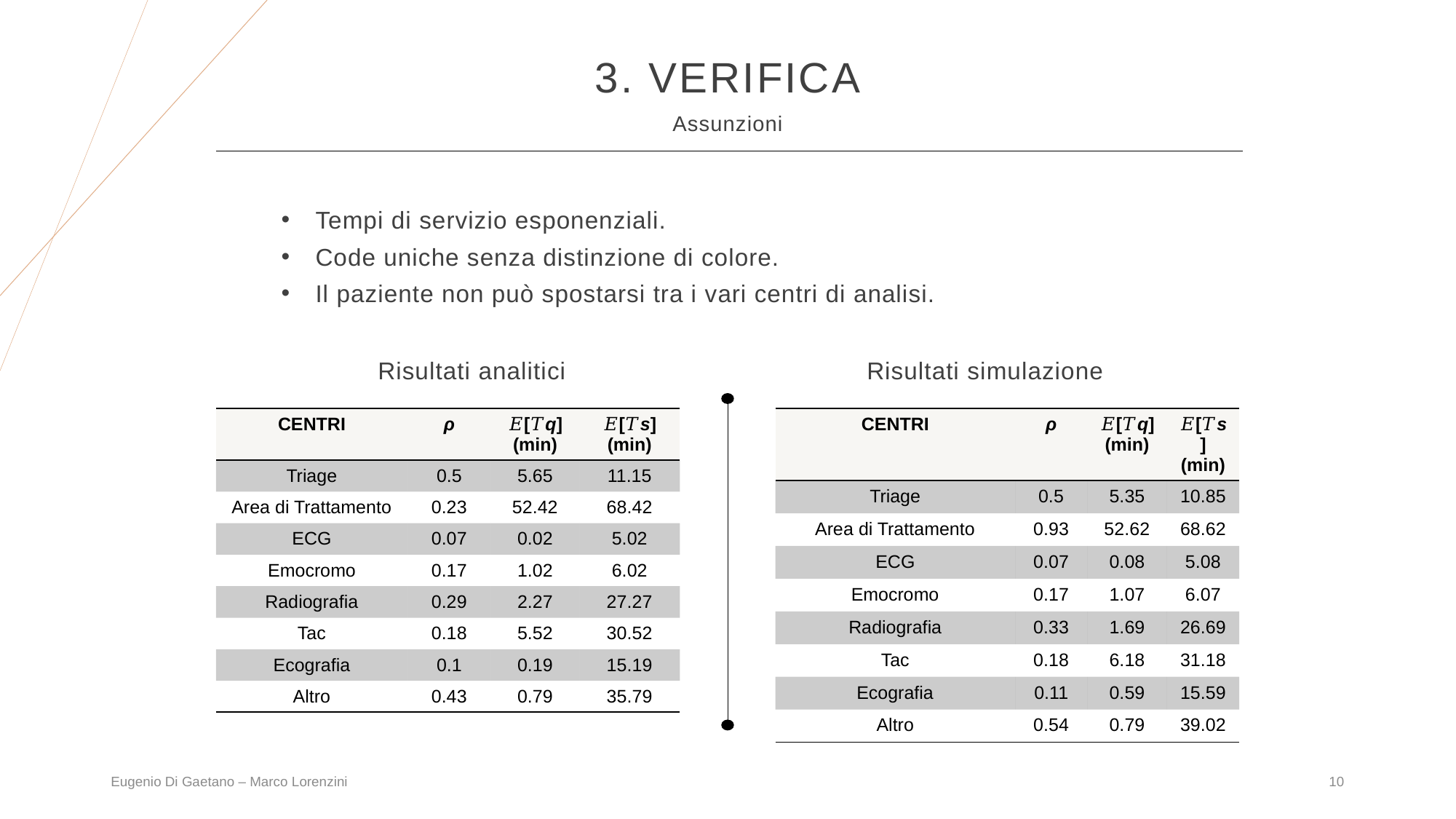

3. Verifica
Assunzioni
Tempi di servizio esponenziali.
Code uniche senza distinzione di colore.
Il paziente non può spostarsi tra i vari centri di analisi.
Risultati simulazione
Risultati analitici

| CENTRI | ρ | 𝐸[𝑇q] (min) | 𝐸[𝑇s] (min) |
| --- | --- | --- | --- |
| Triage | 0.5 | 5.65 | 11.15 |
| Area di Trattamento | 0.23 | 52.42 | 68.42 |
| ECG | 0.07 | 0.02 | 5.02 |
| Emocromo | 0.17 | 1.02 | 6.02 |
| Radiografia | 0.29 | 2.27 | 27.27 |
| Tac | 0.18 | 5.52 | 30.52 |
| Ecografia | 0.1 | 0.19 | 15.19 |
| Altro | 0.43 | 0.79 | 35.79 |
| CENTRI | ρ | 𝐸[𝑇q] (min) | 𝐸[𝑇s] (min) |
| --- | --- | --- | --- |
| Triage | 0.5 | 5.35 | 10.85 |
| Area di Trattamento | 0.93 | 52.62 | 68.62 |
| ECG | 0.07 | 0.08 | 5.08 |
| Emocromo | 0.17 | 1.07 | 6.07 |
| Radiografia | 0.33 | 1.69 | 26.69 |
| Tac | 0.18 | 6.18 | 31.18 |
| Ecografia | 0.11 | 0.59 | 15.59 |
| Altro | 0.54 | 0.79 | 39.02 |

Eugenio Di Gaetano – Marco Lorenzini
10